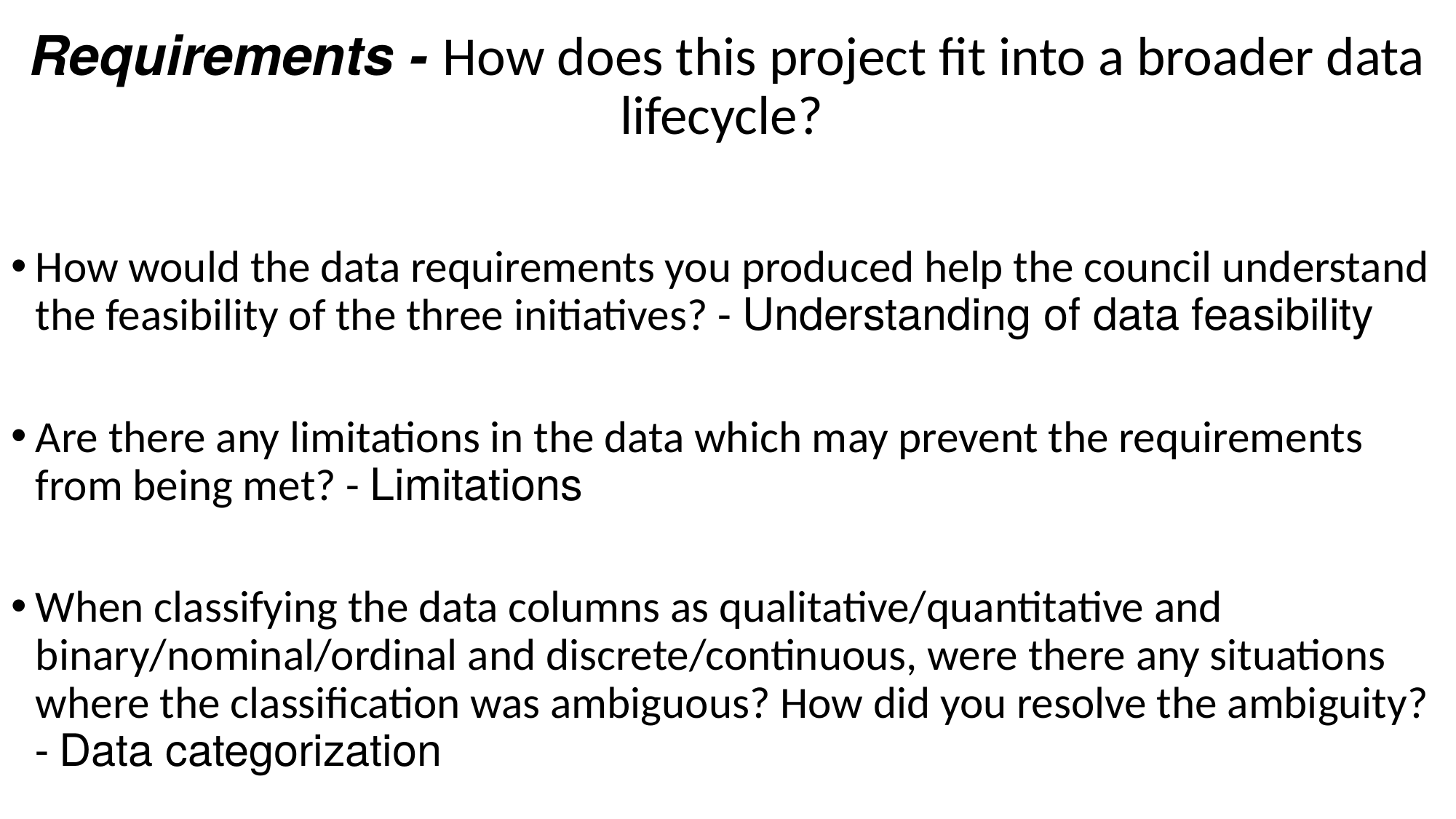

# Requirements - How does this project fit into a broader data lifecycle?

How would the data requirements you produced help the council understand the feasibility of the three initiatives? - Understanding of data feasibility

Are there any limitations in the data which may prevent the requirements from being met? - Limitations

When classifying the data columns as qualitative/quantitative and binary/nominal/ordinal and discrete/continuous, were there any situations where the classification was ambiguous? How did you resolve the ambiguity? - Data categorization